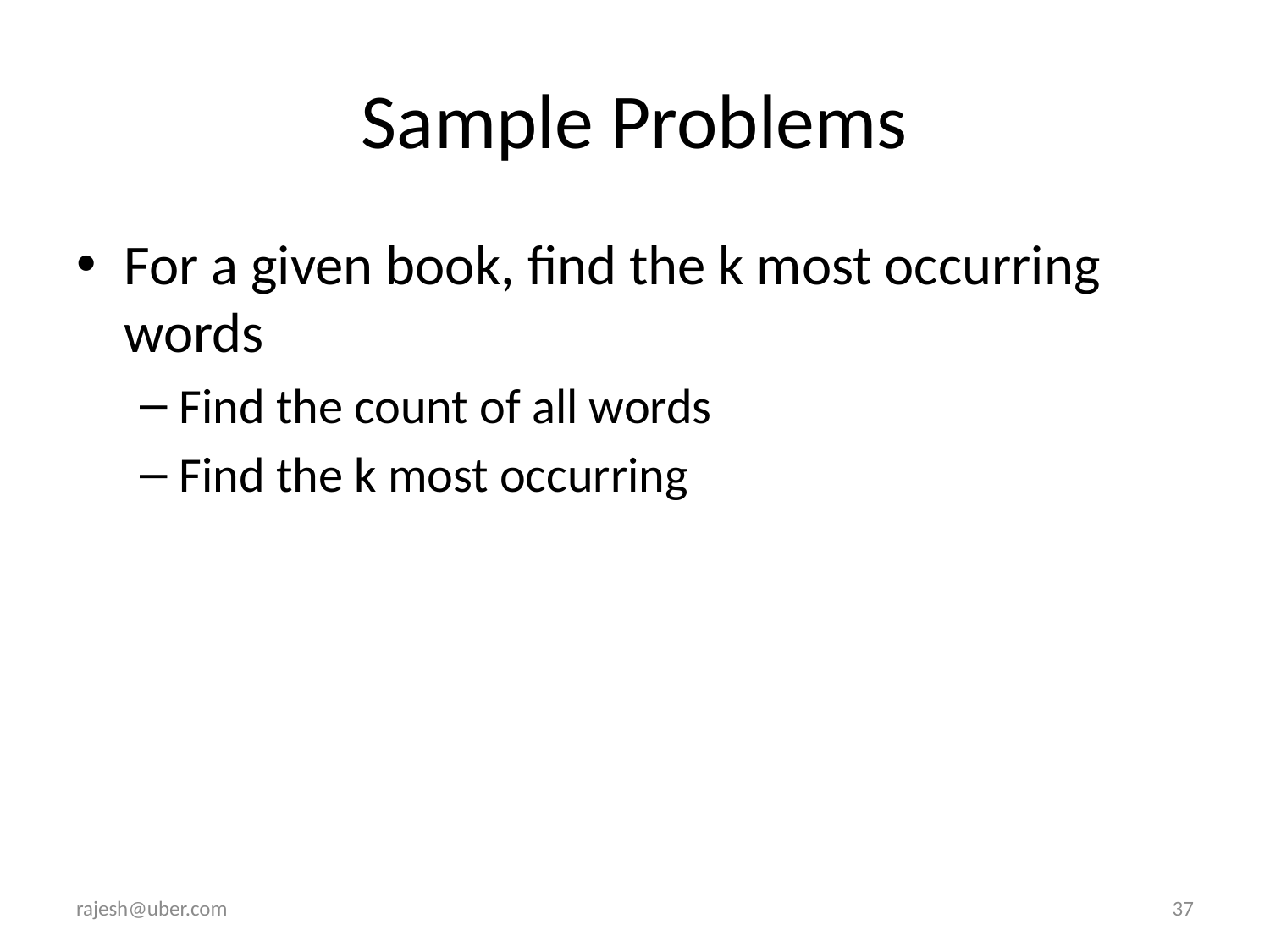

# Sample Problems
For a given book, find the k most occurring words
Find the count of all words
Find the k most occurring

rajesh@uber.com
37